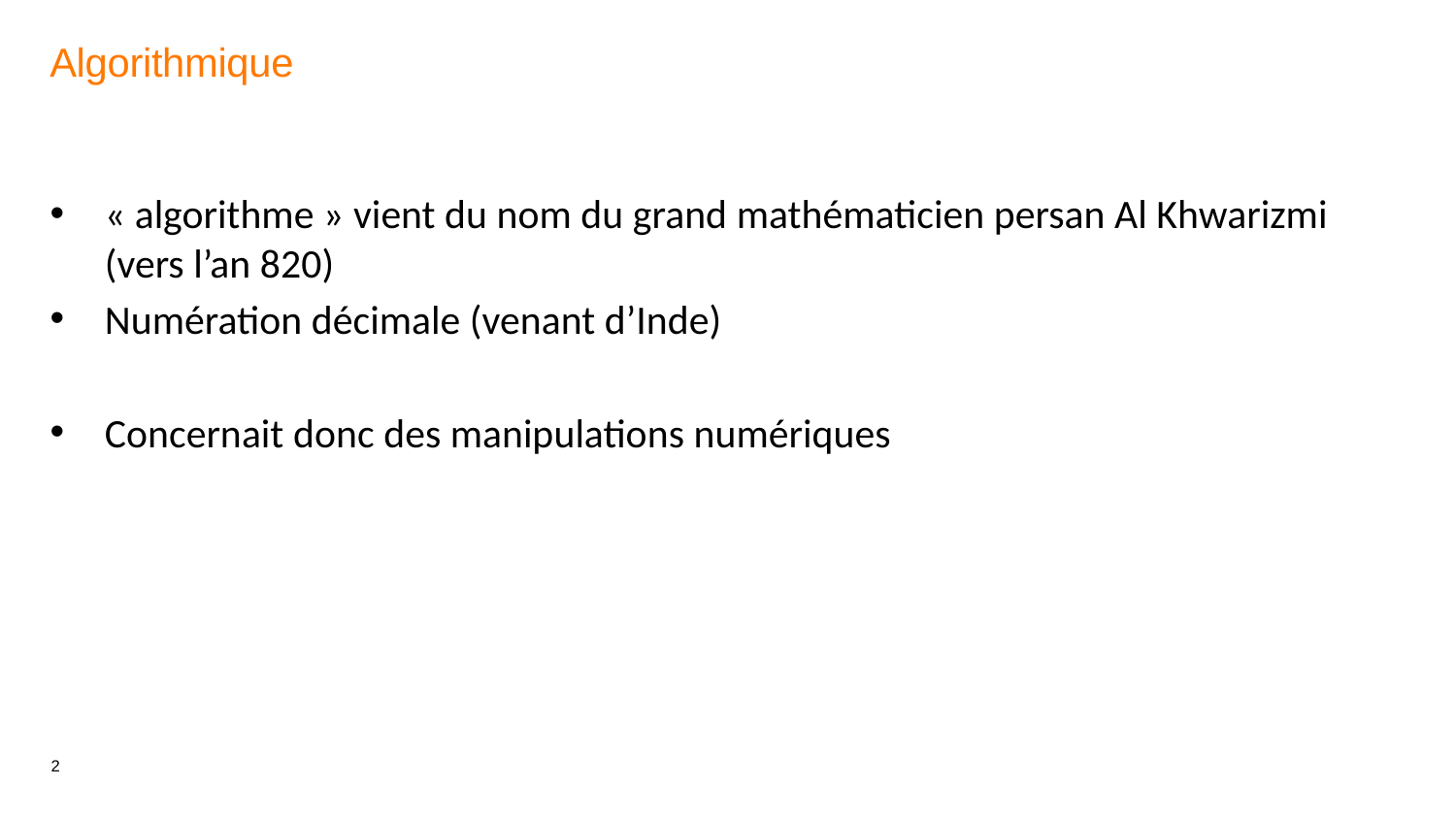

Algorithmique
« algorithme » vient du nom du grand mathématicien persan Al Khwarizmi (vers l’an 820)
Numération décimale (venant d’Inde)

Concernait donc des manipulations numériques